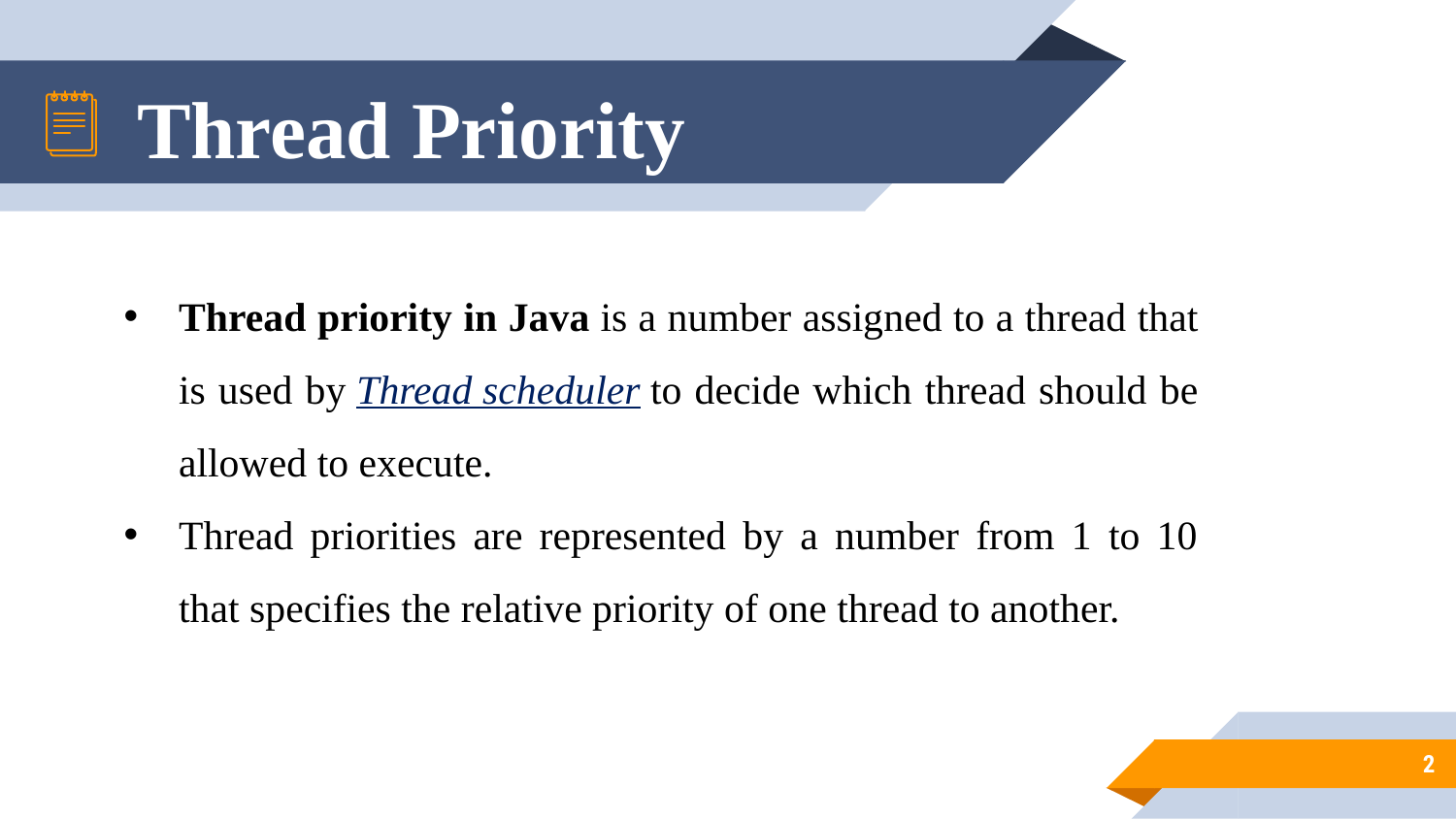

# Thread Priority

Thread priority in Java is a number assigned to a thread that is used by Thread scheduler to decide which thread should be allowed to execute.
Thread priorities are represented by a number from 1 to 10 that specifies the relative priority of one thread to another.
2